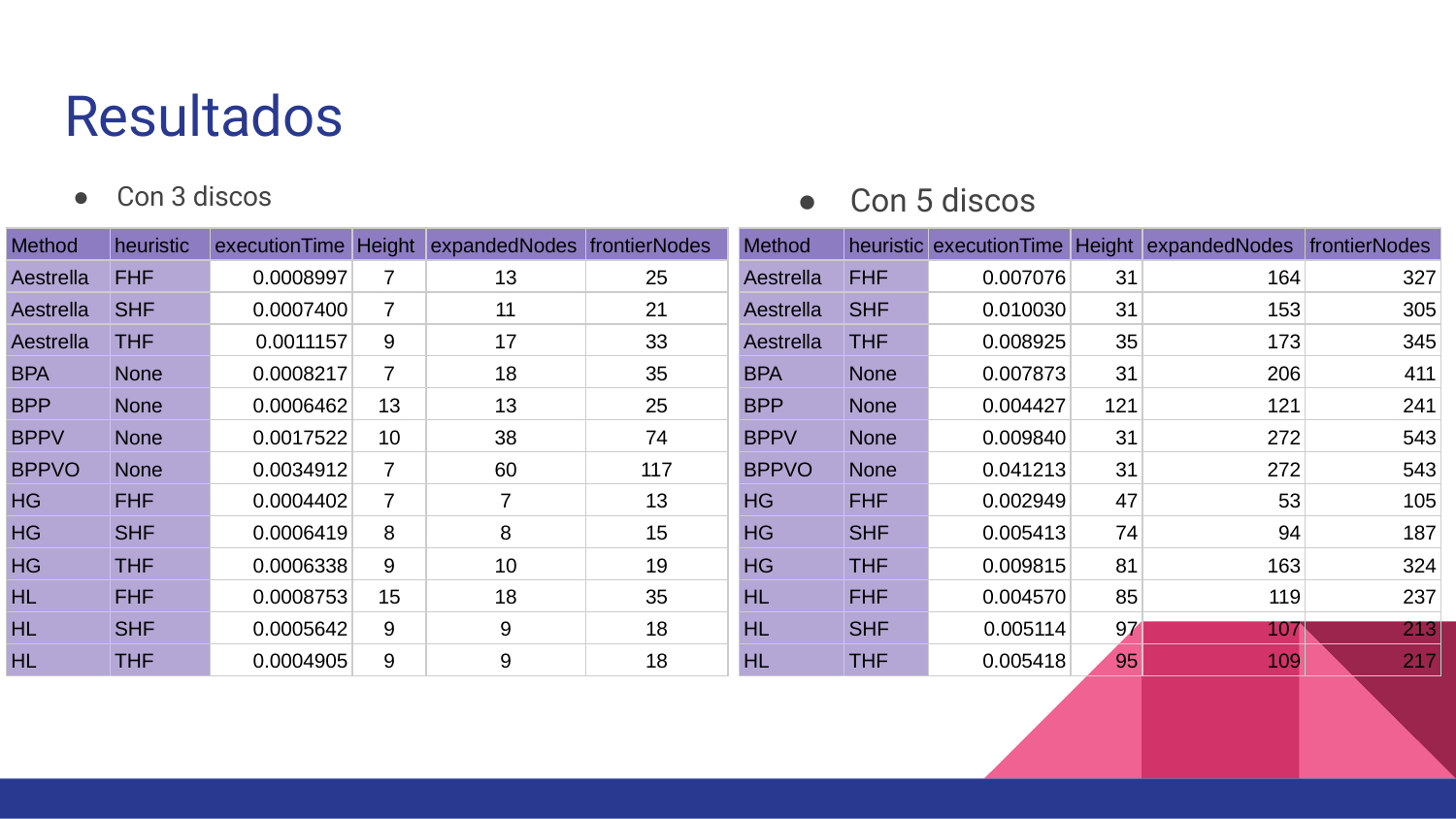

# Resultados
Con 3 discos
Con 5 discos
| Method | heuristic | executionTime | Height | expandedNodes | frontierNodes |
| --- | --- | --- | --- | --- | --- |
| Aestrella | FHF | 0.0008997 | 7 | 13 | 25 |
| Aestrella | SHF | 0.0007400 | 7 | 11 | 21 |
| Aestrella | THF | 0.0011157 | 9 | 17 | 33 |
| BPA | None | 0.0008217 | 7 | 18 | 35 |
| BPP | None | 0.0006462 | 13 | 13 | 25 |
| BPPV | None | 0.0017522 | 10 | 38 | 74 |
| BPPVO | None | 0.0034912 | 7 | 60 | 117 |
| HG | FHF | 0.0004402 | 7 | 7 | 13 |
| HG | SHF | 0.0006419 | 8 | 8 | 15 |
| HG | THF | 0.0006338 | 9 | 10 | 19 |
| HL | FHF | 0.0008753 | 15 | 18 | 35 |
| HL | SHF | 0.0005642 | 9 | 9 | 18 |
| HL | THF | 0.0004905 | 9 | 9 | 18 |
| Method | heuristic | executionTime | Height | expandedNodes | frontierNodes |
| --- | --- | --- | --- | --- | --- |
| Aestrella | FHF | 0.007076 | 31 | 164 | 327 |
| Aestrella | SHF | 0.010030 | 31 | 153 | 305 |
| Aestrella | THF | 0.008925 | 35 | 173 | 345 |
| BPA | None | 0.007873 | 31 | 206 | 411 |
| BPP | None | 0.004427 | 121 | 121 | 241 |
| BPPV | None | 0.009840 | 31 | 272 | 543 |
| BPPVO | None | 0.041213 | 31 | 272 | 543 |
| HG | FHF | 0.002949 | 47 | 53 | 105 |
| HG | SHF | 0.005413 | 74 | 94 | 187 |
| HG | THF | 0.009815 | 81 | 163 | 324 |
| HL | FHF | 0.004570 | 85 | 119 | 237 |
| HL | SHF | 0.005114 | 97 | 107 | 213 |
| HL | THF | 0.005418 | 95 | 109 | 217 |